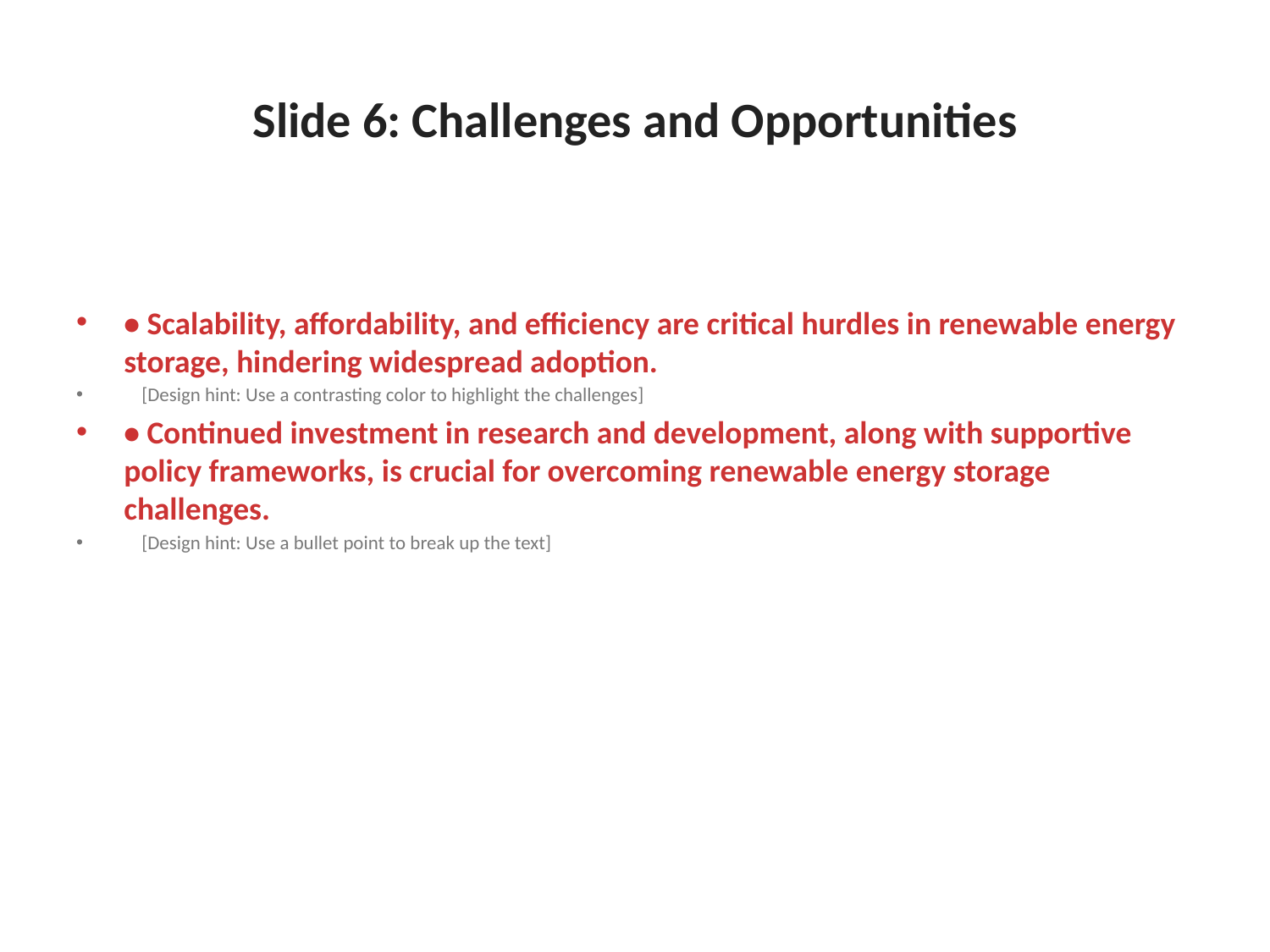

# Slide 6: Challenges and Opportunities

• Scalability, affordability, and efficiency are critical hurdles in renewable energy storage, hindering widespread adoption.
    [Design hint: Use a contrasting color to highlight the challenges]
• Continued investment in research and development, along with supportive policy frameworks, is crucial for overcoming renewable energy storage challenges.
    [Design hint: Use a bullet point to break up the text]